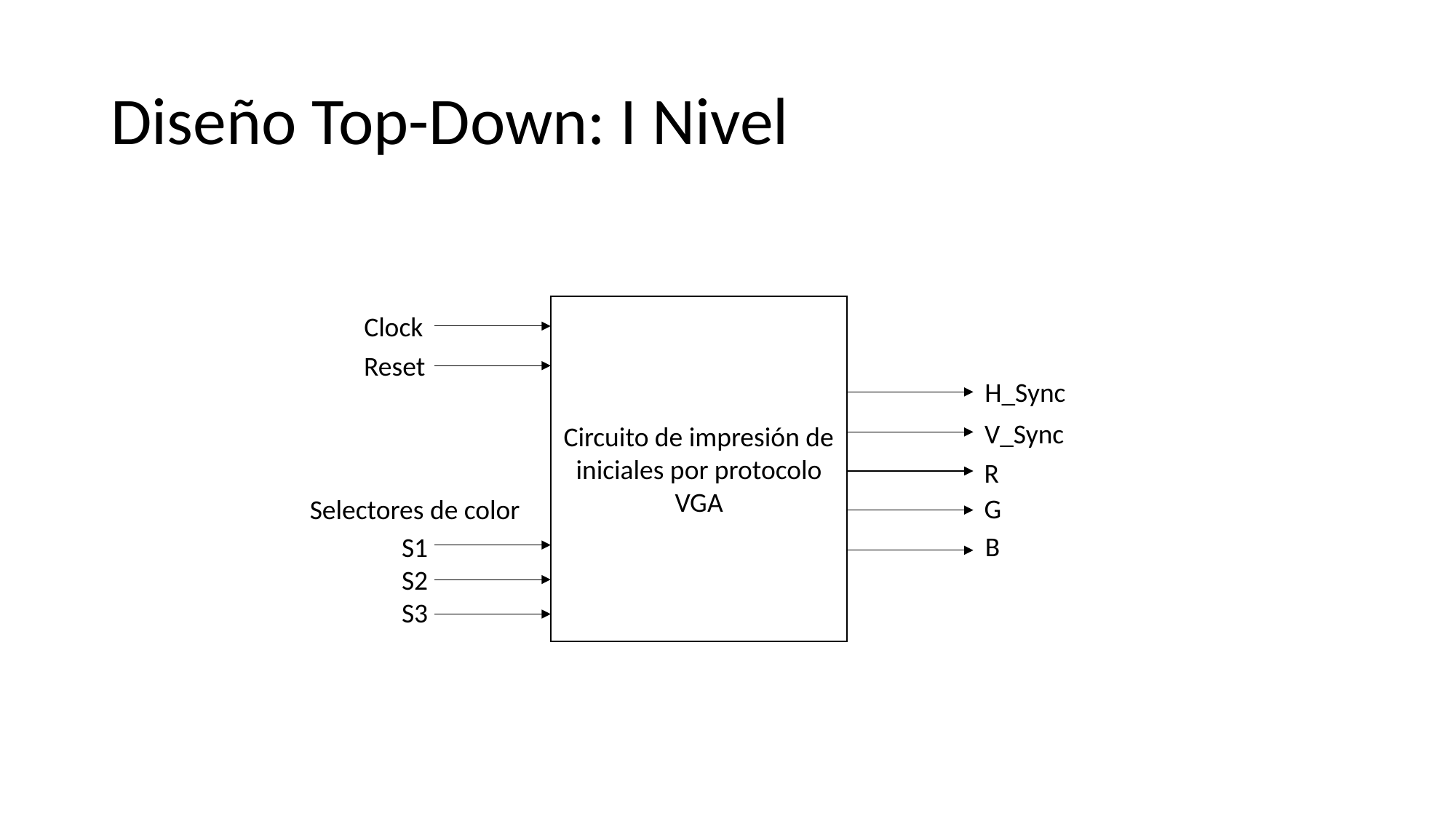

# Diseño Top-Down: I Nivel
Circuito de impresión de iniciales por protocolo VGA
Clock

Reset

H_Sync

V_Sync

R

G
Selectores de color

B
S1
S2
S3